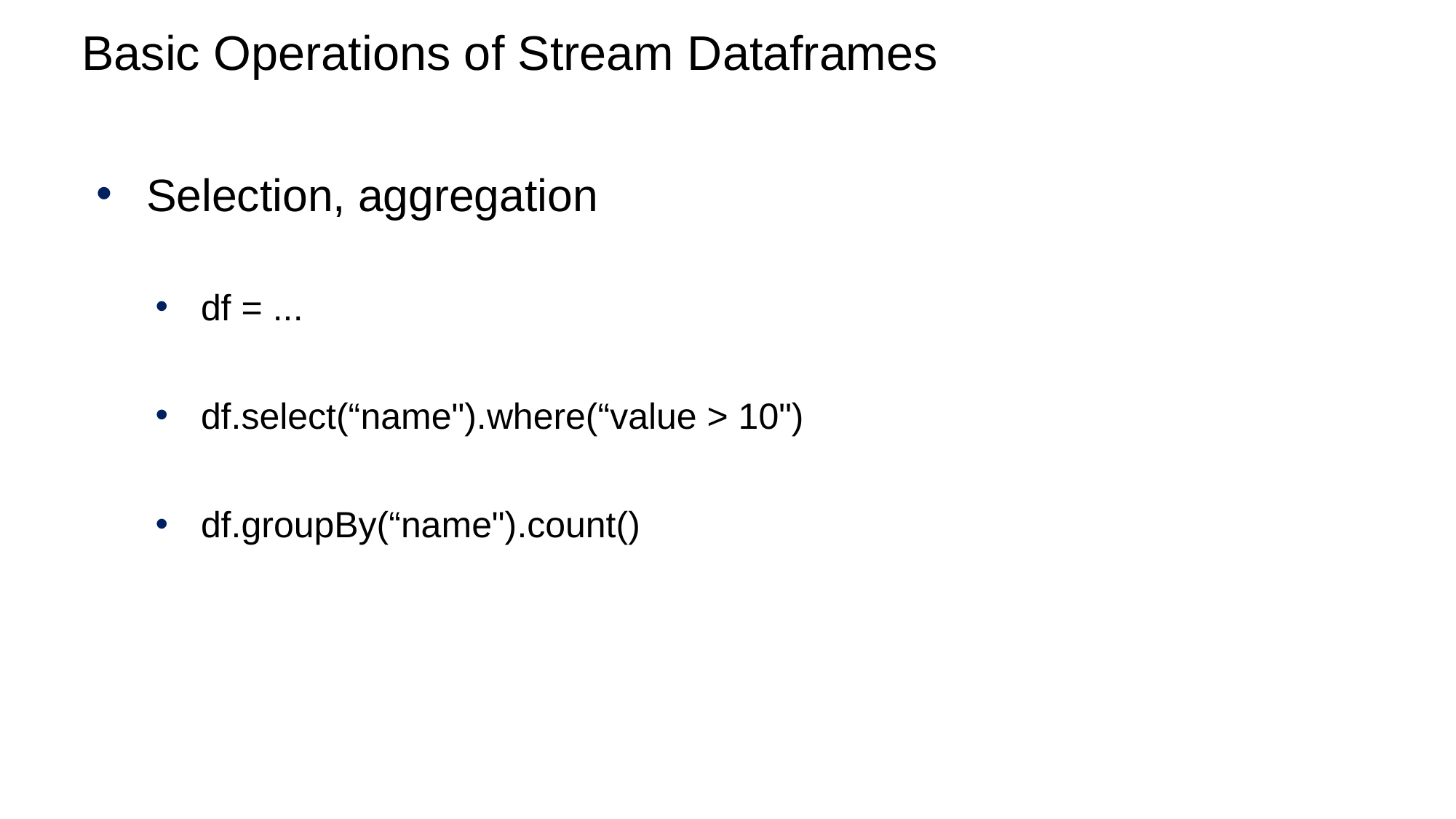

# Basic Operations of Stream Dataframes
Selection, aggregation

df = ...

df.select(“name").where(“value > 10")

df.groupBy(“name").count()